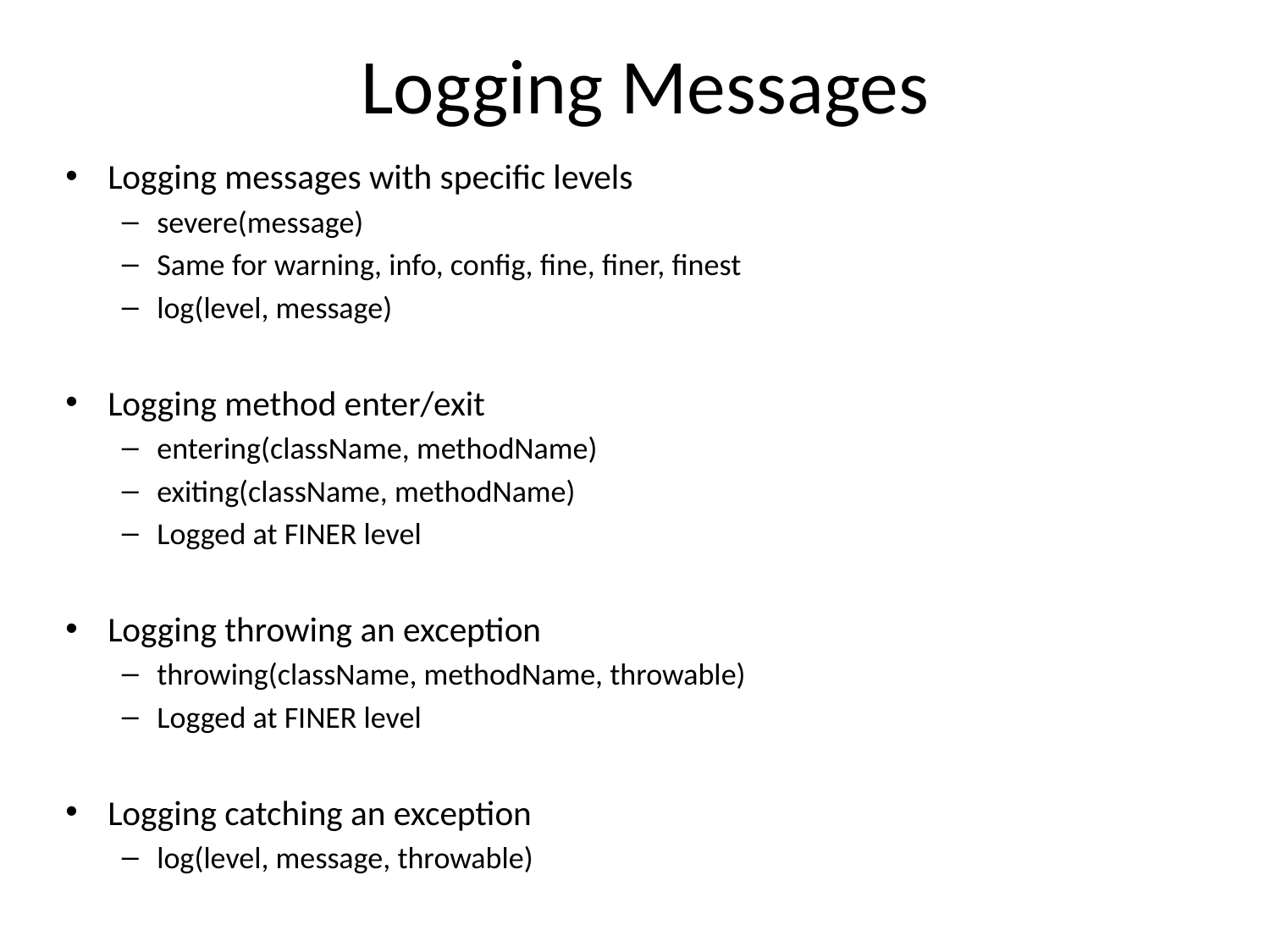

# Logging Messages
Logging messages with specific levels
severe(message)
Same for warning, info, config, fine, finer, finest
log(level, message)

Logging method enter/exit
entering(className, methodName)
exiting(className, methodName)
Logged at FINER level

Logging throwing an exception
throwing(className, methodName, throwable)
Logged at FINER level

Logging catching an exception
log(level, message, throwable)